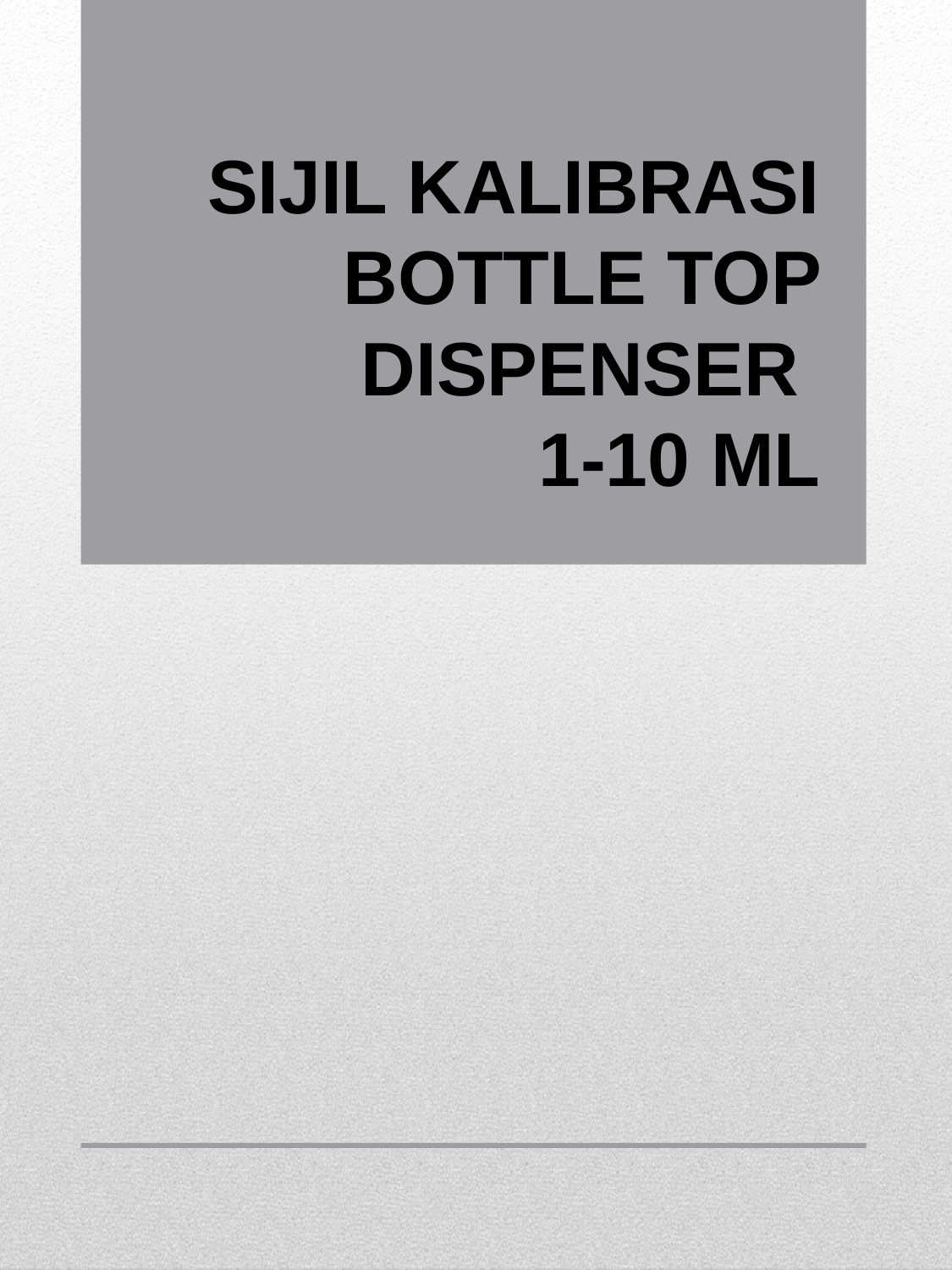

# SIJIL KALIBRASI BOTTLE TOP DISPENSER 1-10 ML